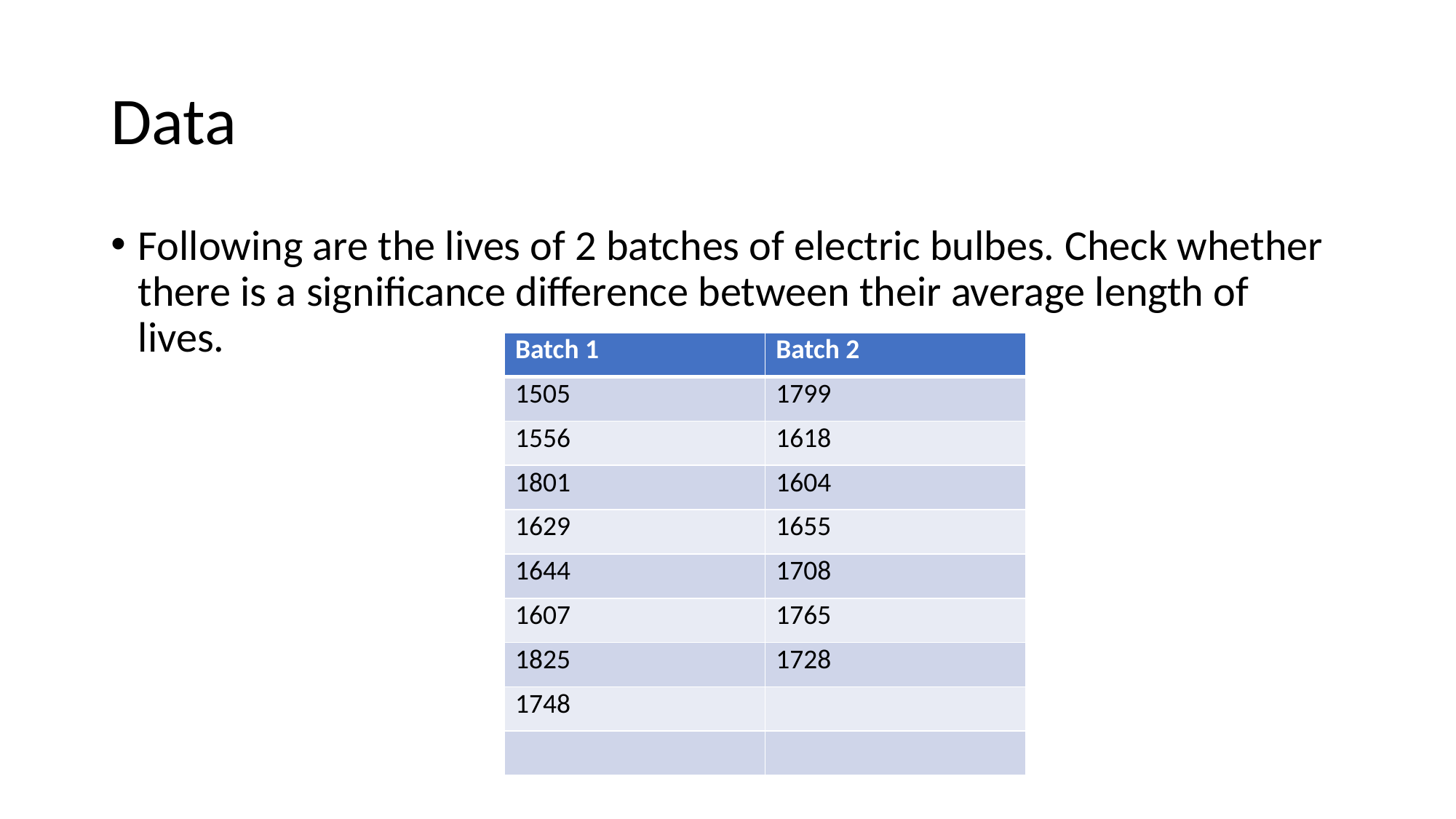

# Data
Following are the lives of 2 batches of electric bulbes. Check whether there is a significance difference between their average length of lives.

| Batch 1 | Batch 2 |
| --- | --- |
| 1505 | 1799 |
| 1556 | 1618 |
| 1801 | 1604 |
| 1629 | 1655 |
| 1644 | 1708 |
| 1607 | 1765 |
| 1825 | 1728 |
| 1748 |  |
|  |  |